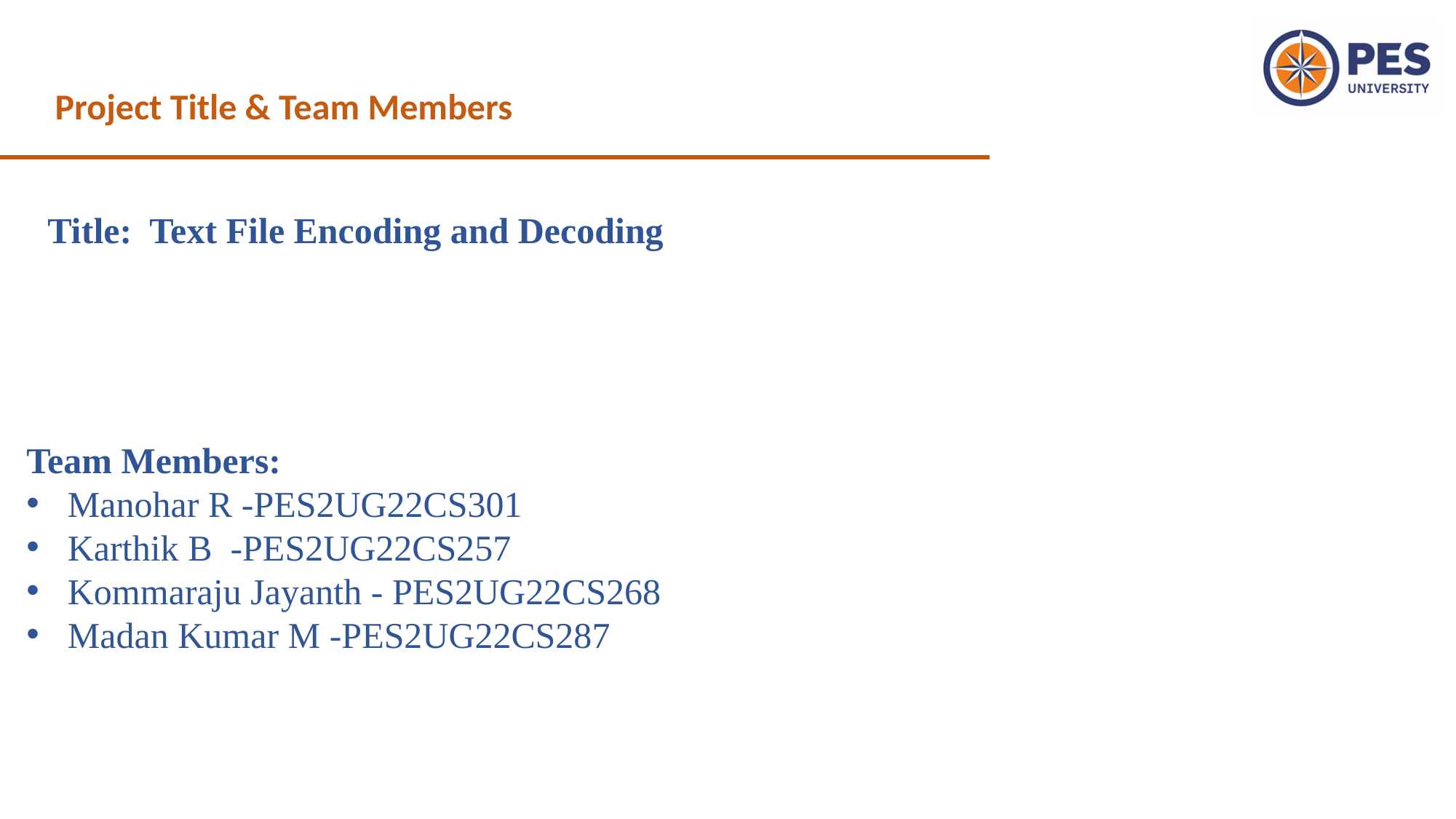

Project Title & Team Members
Title:  Text File Encoding and Decoding
Team Members:
Manohar R -PES2UG22CS301
Karthik B  -PES2UG22CS257
Kommaraju Jayanth - PES2UG22CS268
Madan Kumar M -PES2UG22CS287